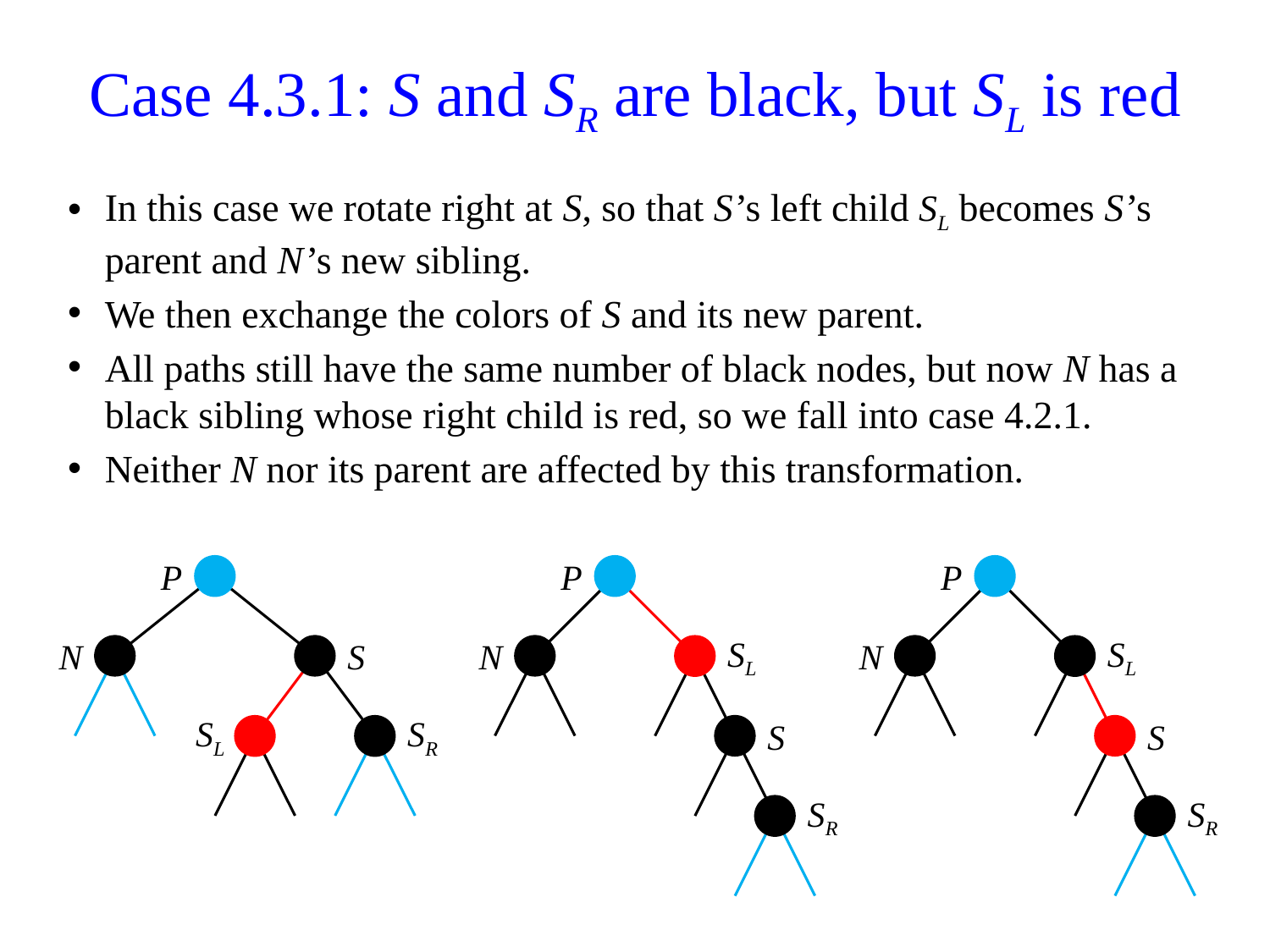

# Case 4.3.1: S and SR are black, but SL is red
In this case we rotate right at S, so that S’s left child SL becomes S’s parent and N’s new sibling.
We then exchange the colors of S and its new parent.
All paths still have the same number of black nodes, but now N has a black sibling whose right child is red, so we fall into case 4.2.1.
Neither N nor its parent are affected by this transformation.
P
P
P

N
S
N
SL
N
SL

SL
SR
S
S

SR
SR